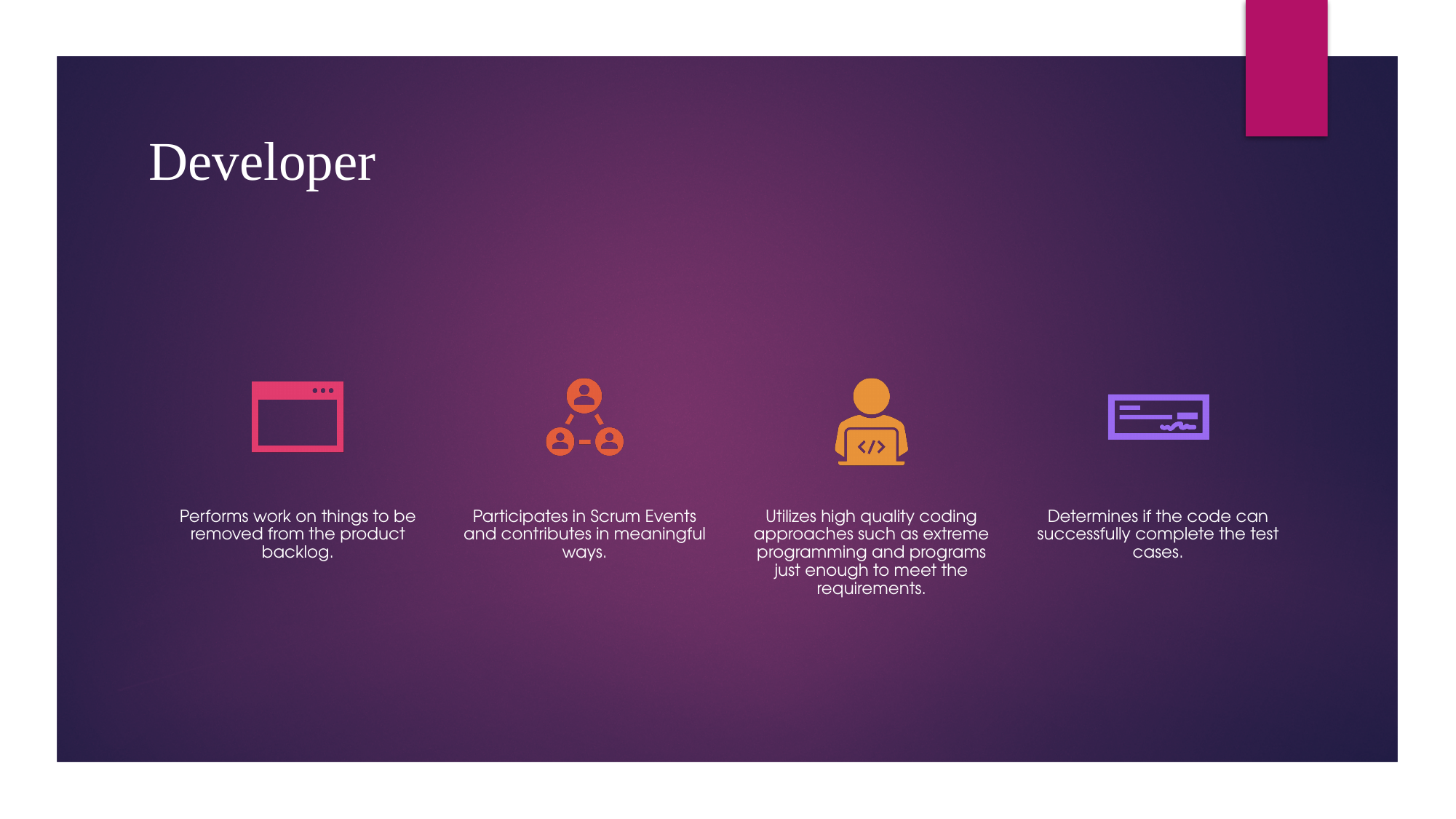

# Developer
Performs work on things to be removed from the product backlog.
Participates in Scrum Events and contributes in meaningful ways.
Utilizes high quality coding approaches such as extreme programming and programs just enough to meet the requirements.
Determines if the code can successfully complete the test cases.